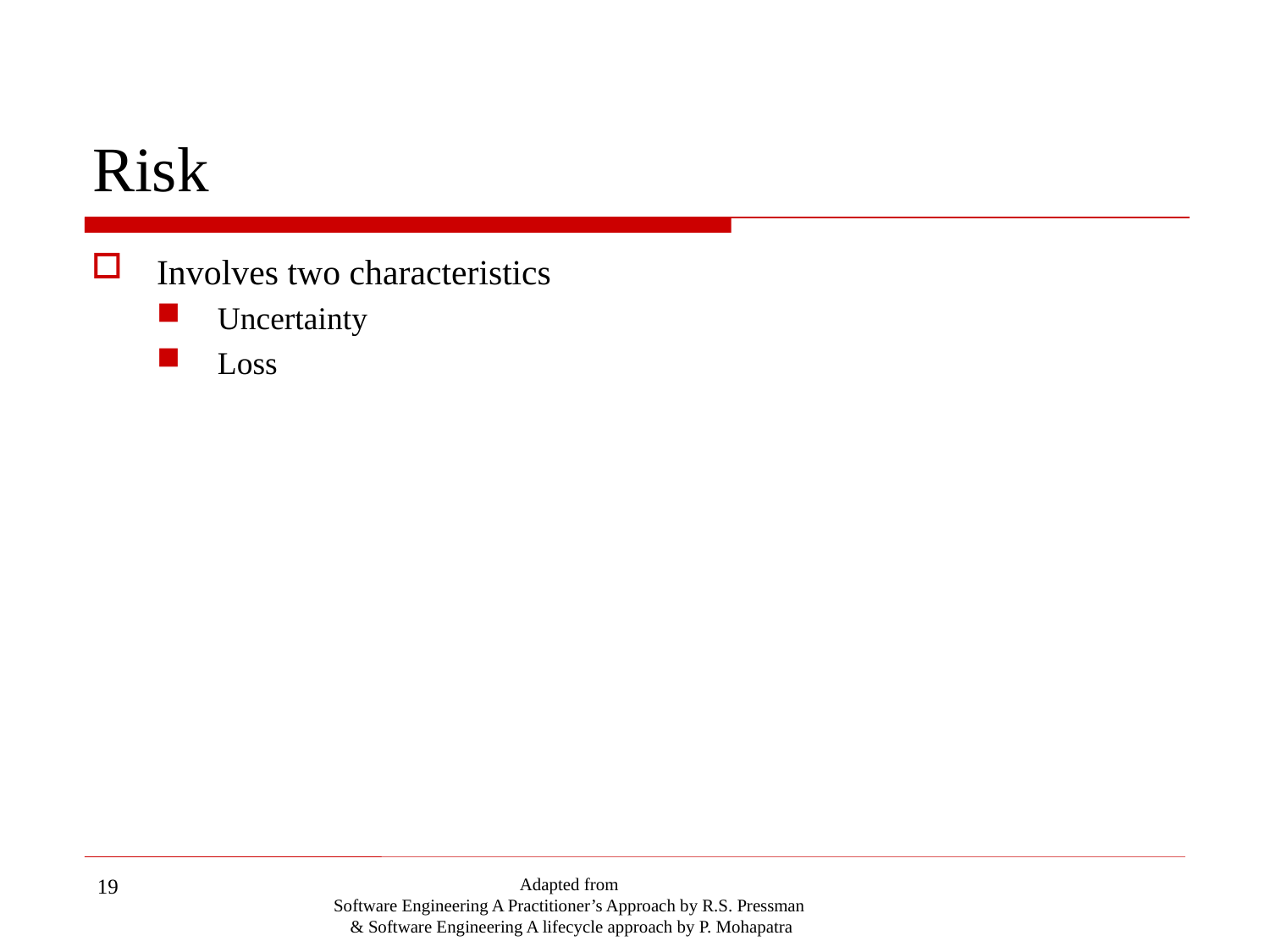

# Risk
Involves two characteristics
Uncertainty
Loss
19
Adapted from
Software Engineering A Practitioner’s Approach by R.S. Pressman
& Software Engineering A lifecycle approach by P. Mohapatra